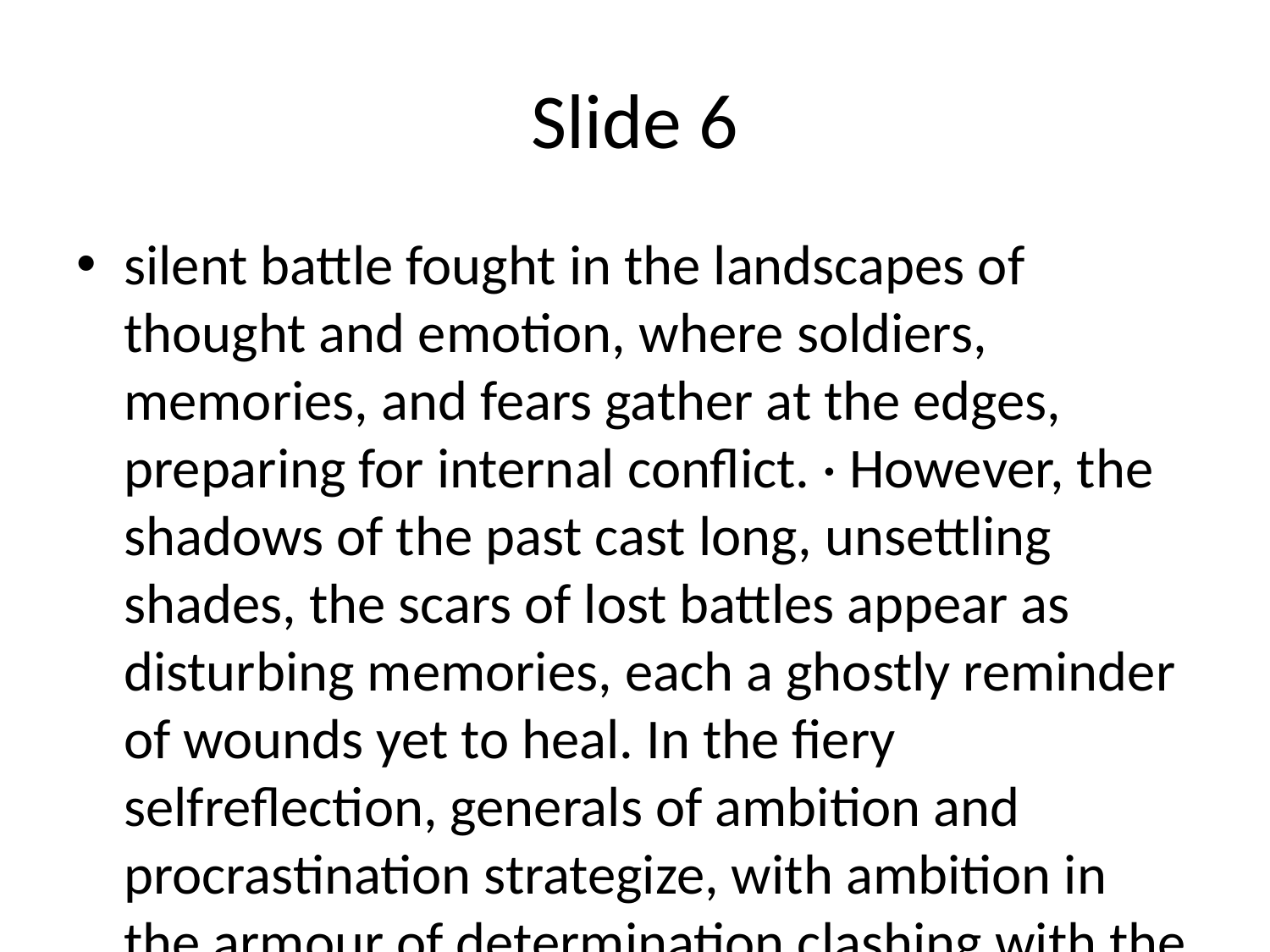

# Slide 6
silent battle fought in the landscapes of thought and emotion, where soldiers, memories, and fears gather at the edges, preparing for internal conflict. · However, the shadows of the past cast long, unsettling shades, the scars of lost battles appear as disturbing memories, each a ghostly reminder of wounds yet to heal. In the fiery selfreflection, generals of ambition and procrastination strategize, with ambition in the armour of determination clashing with the elusive tactics of procrastination, leaving the battlefield of the mind in a state of perpetual uncertainty • As the infantry of